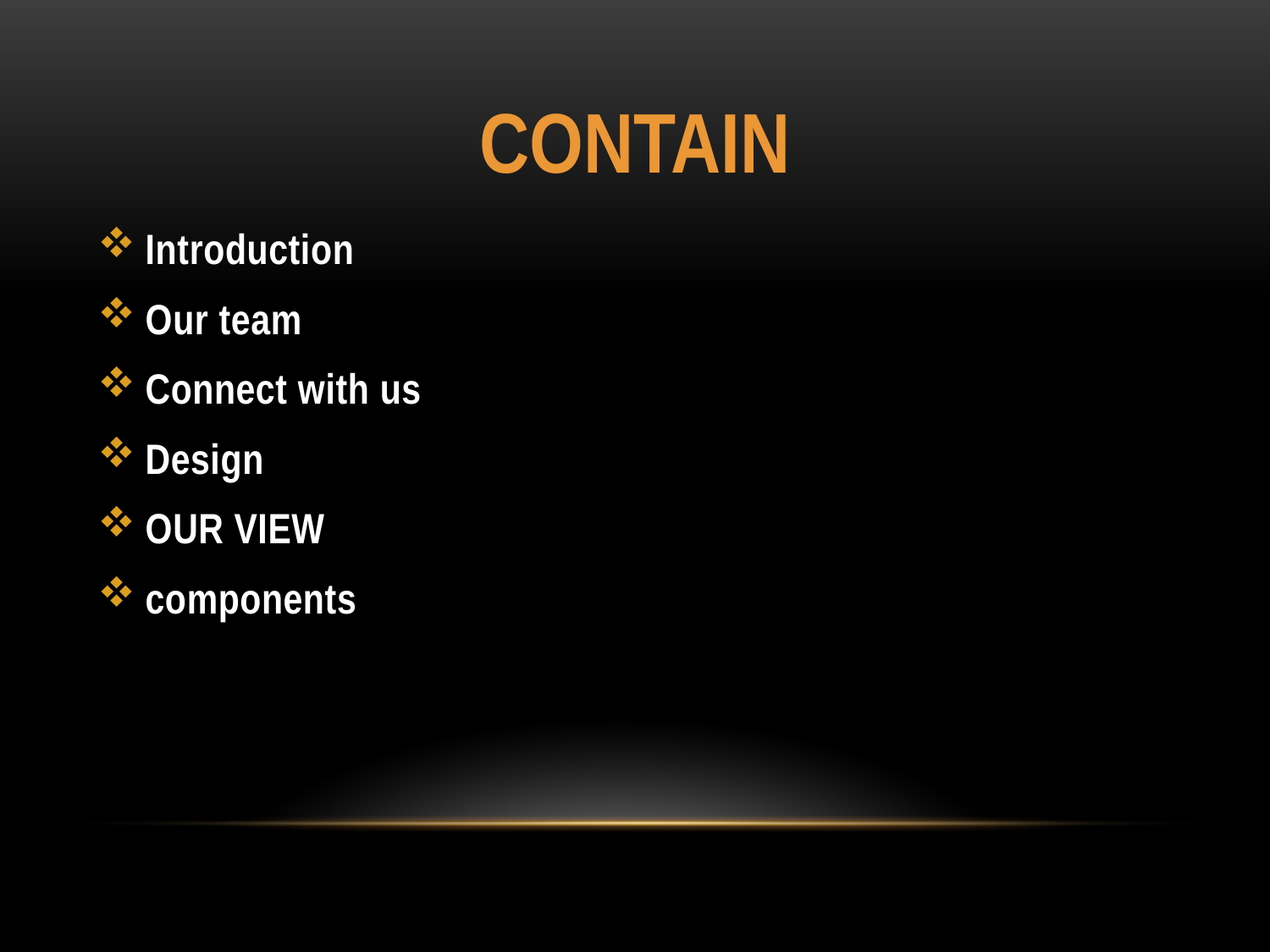

# contain
Introduction
Our team
Connect with us
Design
OUR VIEW
components